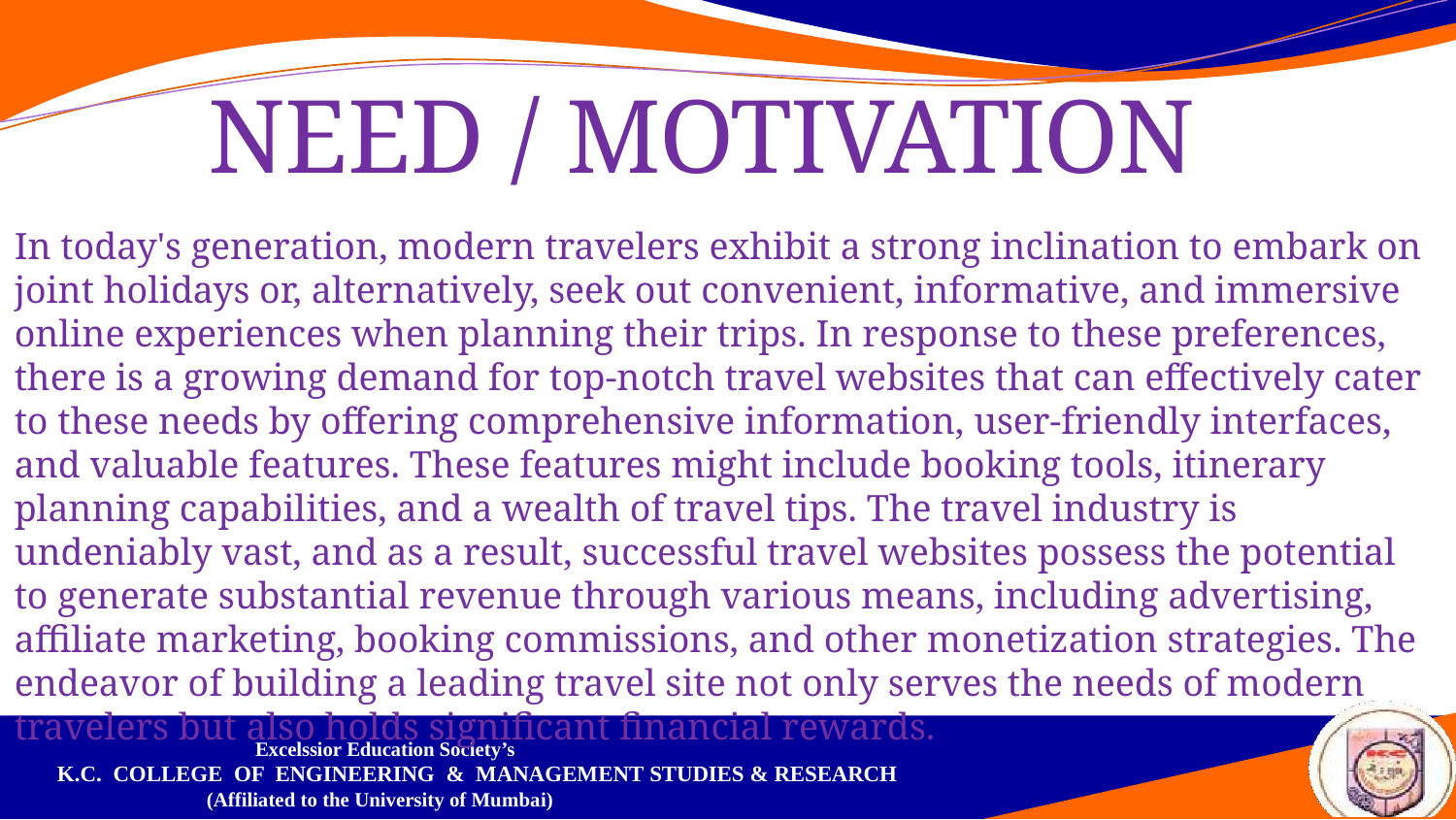

# NEED / MOTIVATION
In today's generation, modern travelers exhibit a strong inclination to embark on joint holidays or, alternatively, seek out convenient, informative, and immersive online experiences when planning their trips. In response to these preferences, there is a growing demand for top-notch travel websites that can effectively cater to these needs by offering comprehensive information, user-friendly interfaces, and valuable features. These features might include booking tools, itinerary planning capabilities, and a wealth of travel tips. The travel industry is undeniably vast, and as a result, successful travel websites possess the potential to generate substantial revenue through various means, including advertising, affiliate marketing, booking commissions, and other monetization strategies. The endeavor of building a leading travel site not only serves the needs of modern travelers but also holds significant financial rewards.
Excelssior Education Society’s
K.C. COLLEGE OF ENGINEERING & MANAGEMENT STUDIES & RESEARCH
(Affiliated to the University of Mumbai)